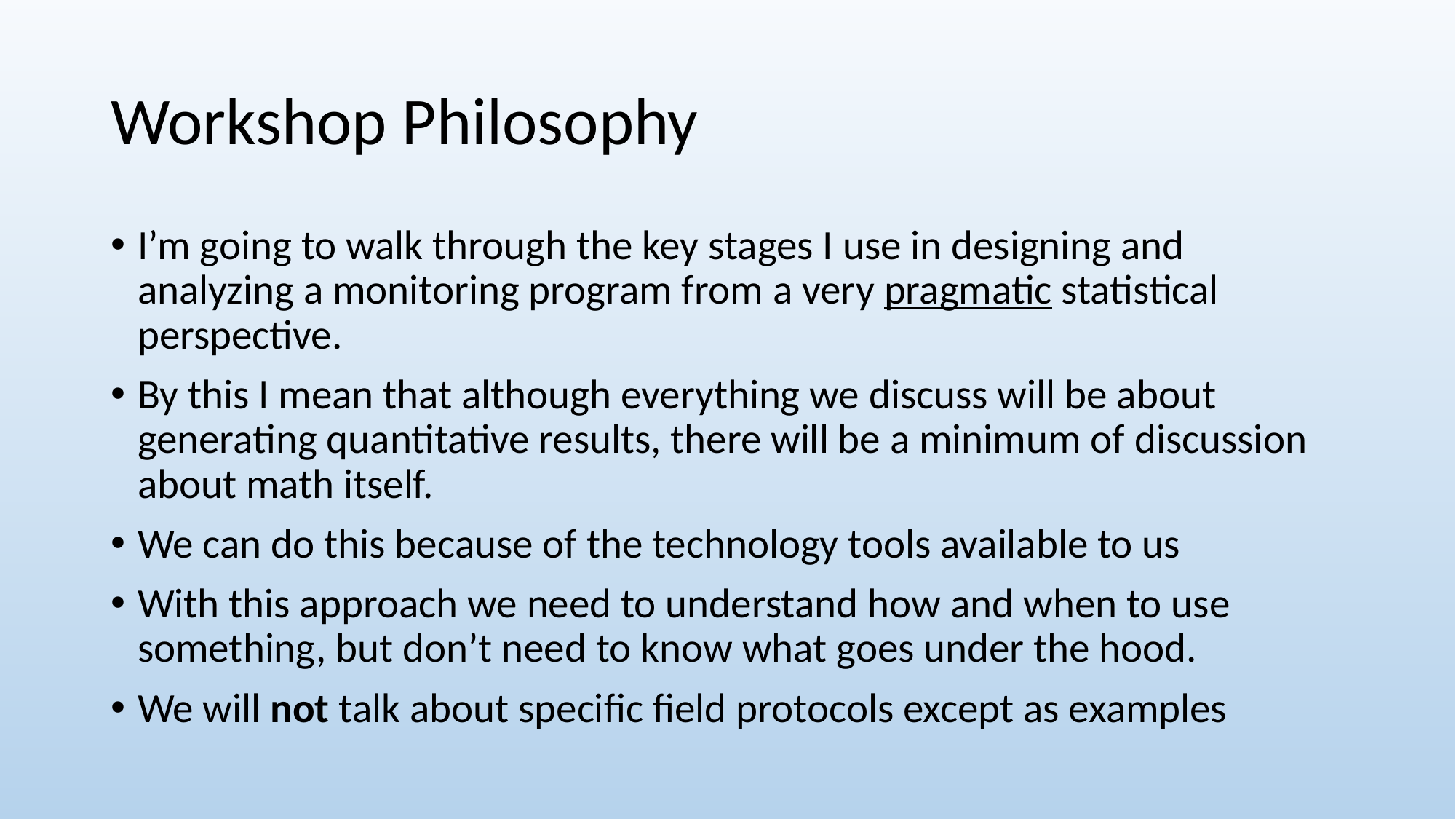

# Workshop Philosophy
I’m going to walk through the key stages I use in designing and analyzing a monitoring program from a very pragmatic statistical perspective.
By this I mean that although everything we discuss will be about generating quantitative results, there will be a minimum of discussion about math itself.
We can do this because of the technology tools available to us
With this approach we need to understand how and when to use something, but don’t need to know what goes under the hood.
We will not talk about specific field protocols except as examples